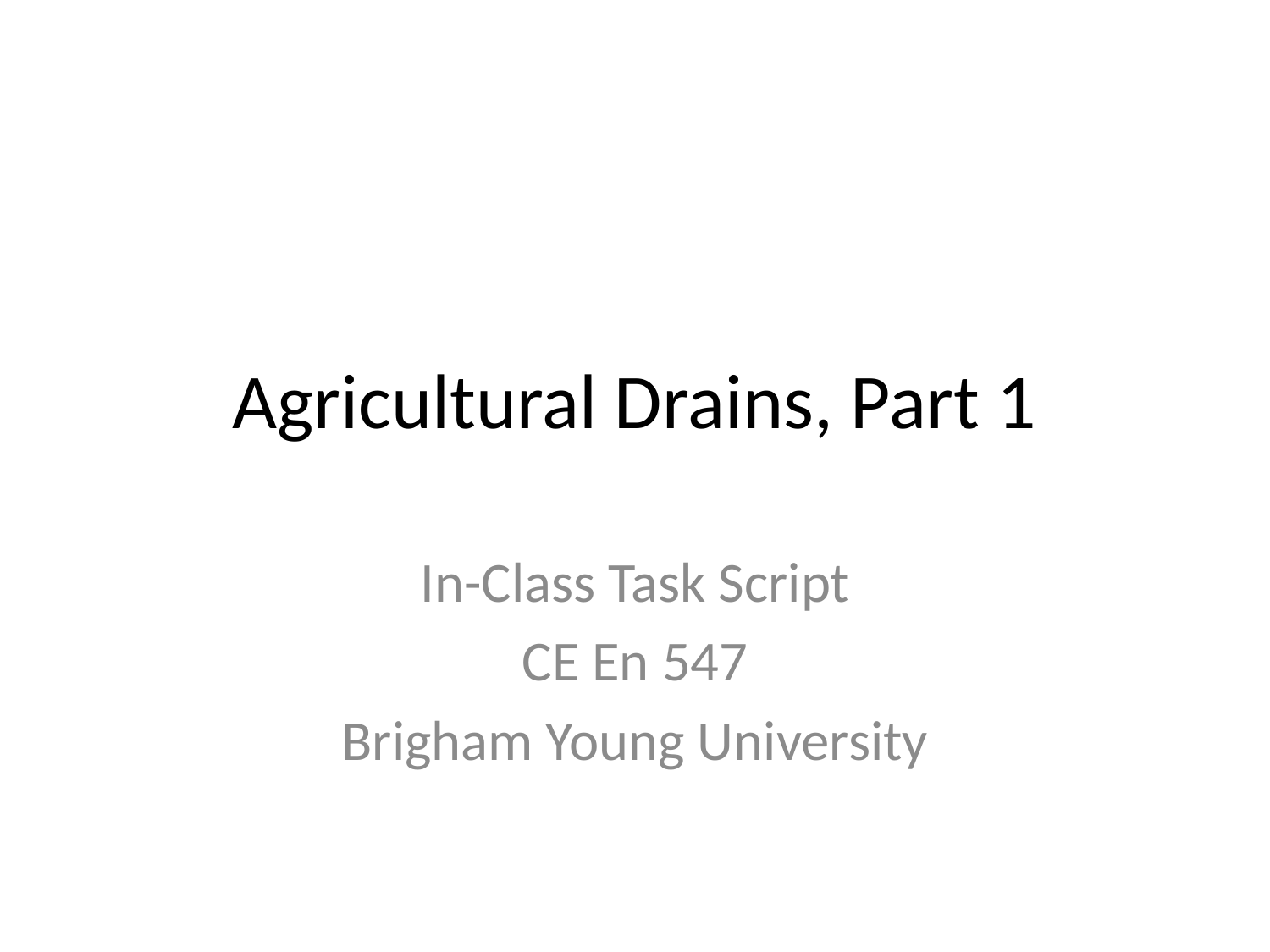

# Agricultural Drains, Part 1
In-Class Task Script
CE En 547
Brigham Young University